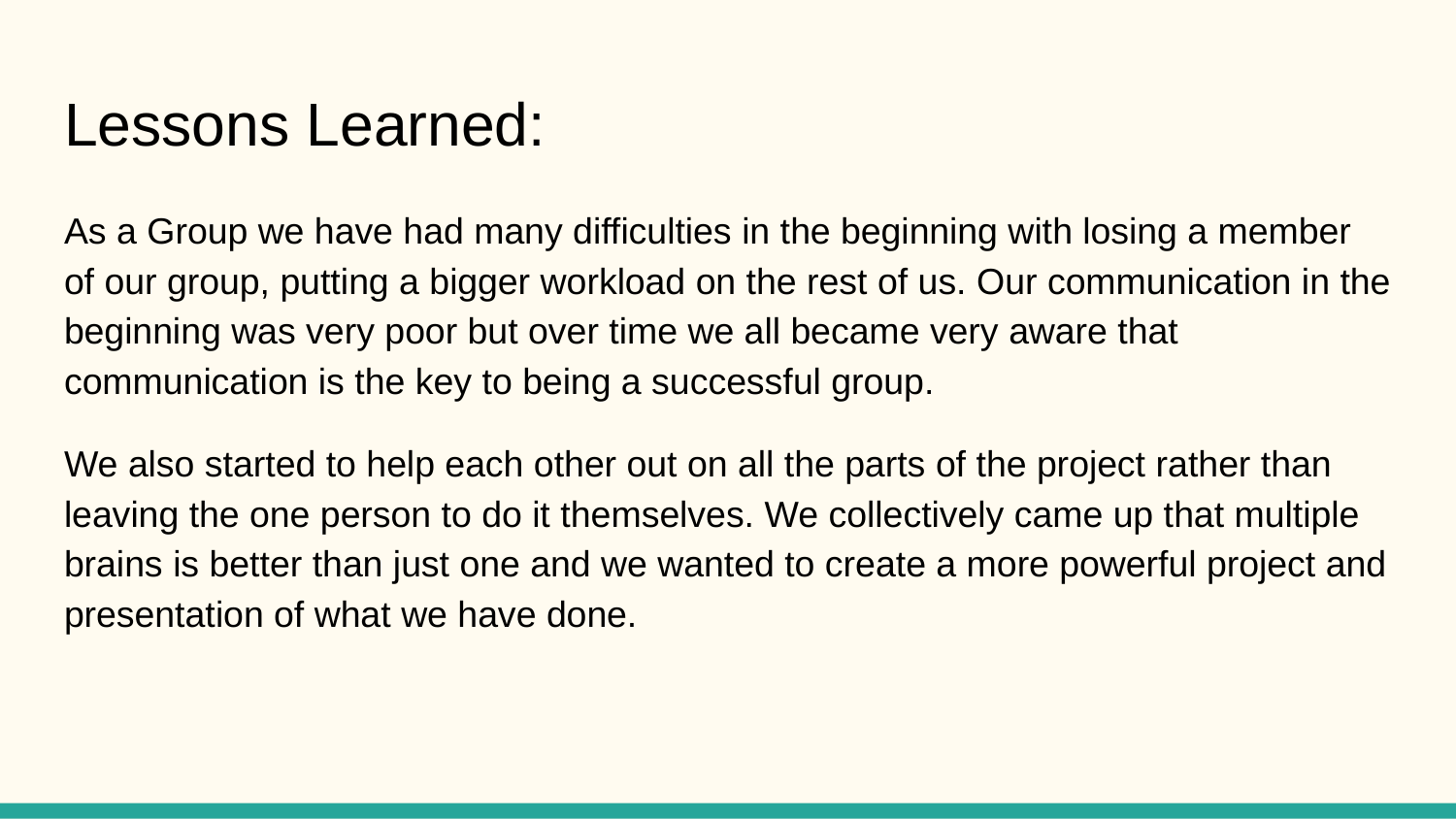

# Lessons Learned:
As a Group we have had many difficulties in the beginning with losing a member of our group, putting a bigger workload on the rest of us. Our communication in the beginning was very poor but over time we all became very aware that communication is the key to being a successful group.
We also started to help each other out on all the parts of the project rather than leaving the one person to do it themselves. We collectively came up that multiple brains is better than just one and we wanted to create a more powerful project and presentation of what we have done.